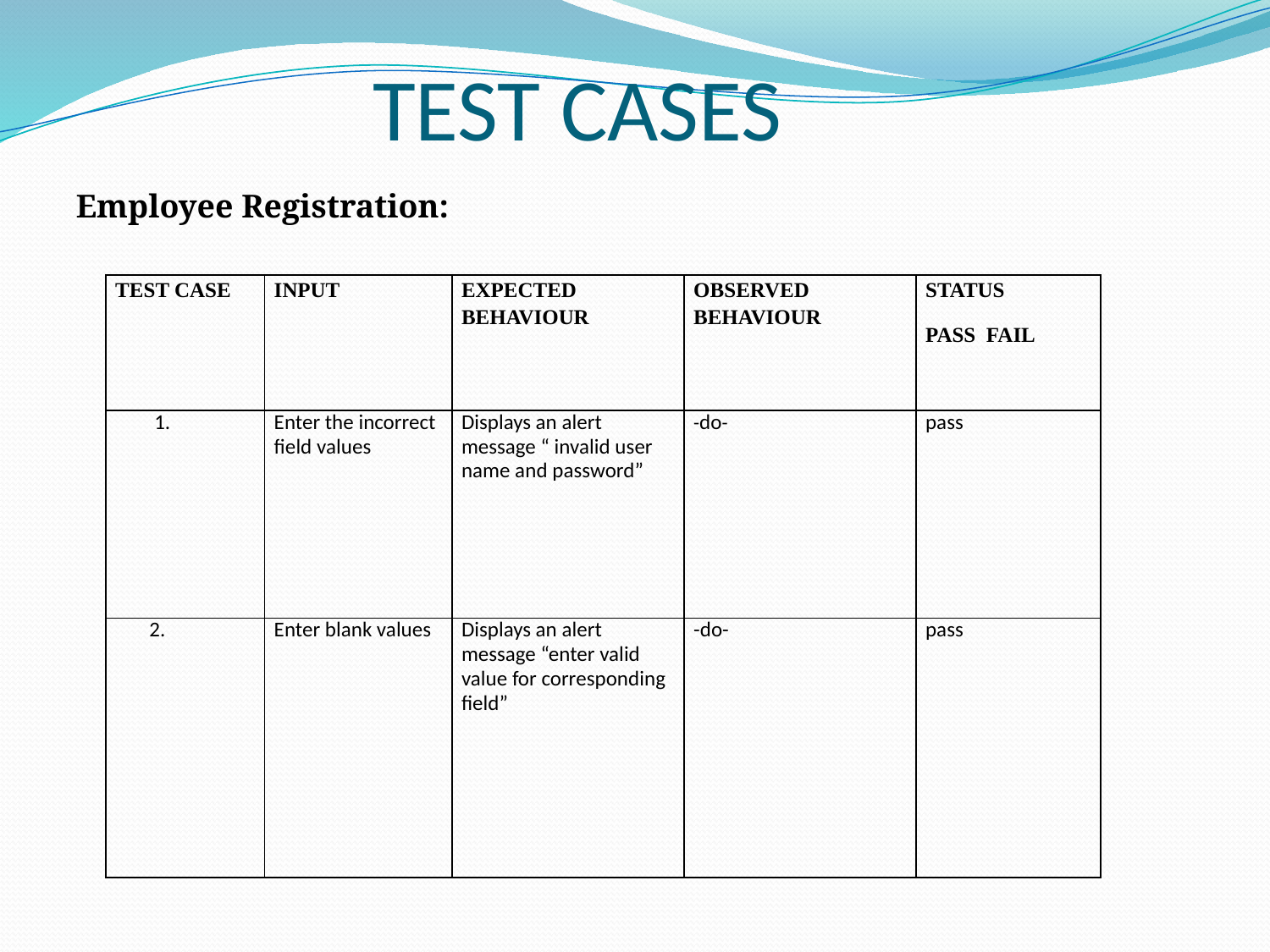

# TEST CASES
Employee Registration:
| TEST CASE | INPUT | EXPECTED BEHAVIOUR | OBSERVED BEHAVIOUR | STATUS PASS FAIL |
| --- | --- | --- | --- | --- |
| 1. | Enter the incorrect field values | Displays an alert message “ invalid user name and password” | -do- | pass |
| 2. | Enter blank values | Displays an alert message “enter valid value for corresponding field” | -do- | pass |